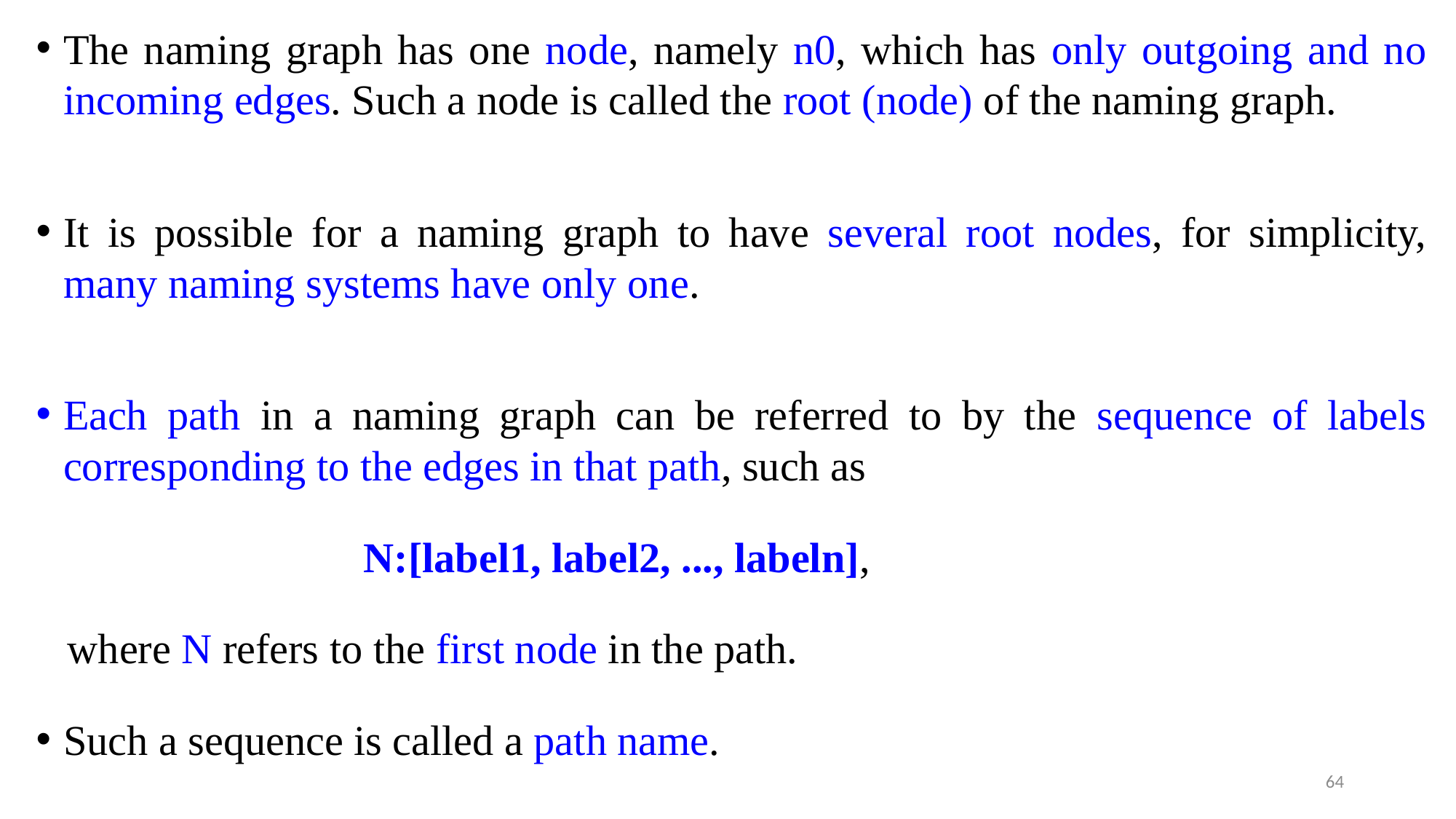

The naming graph has one node, namely n0, which has only outgoing and no incoming edges. Such a node is called the root (node) of the naming graph.

It is possible for a naming graph to have several root nodes, for simplicity, many naming systems have only one.

Each path in a naming graph can be referred to by the sequence of labels corresponding to the edges in that path, such as
			N:[label1, label2, ..., labeln],
   where N refers to the first node in the path.
Such a sequence is called a path name.
64